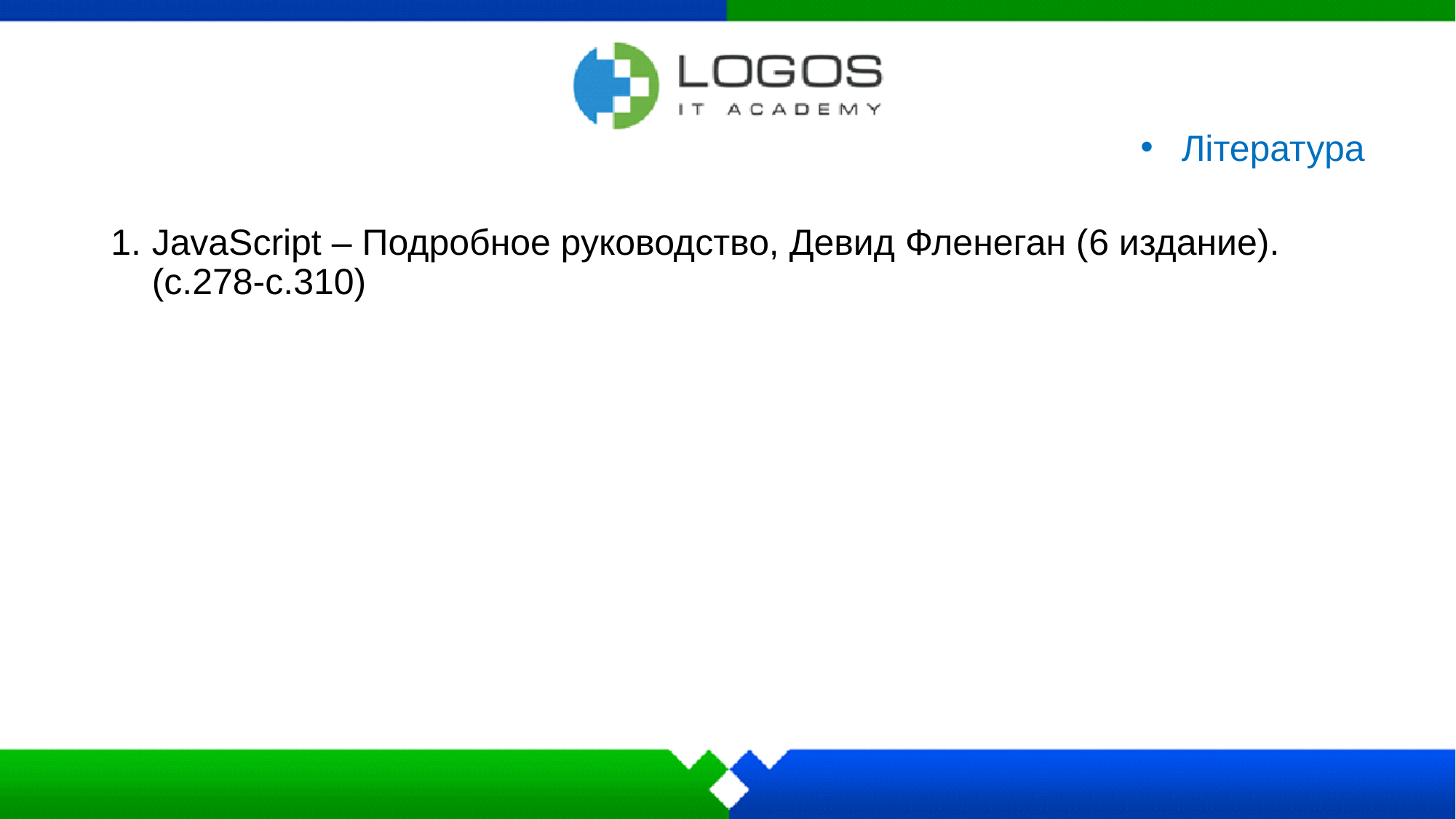

Література
JavaScript – Подробное руководство, Девид Фленеган (6 издание). (с.278-с.310)